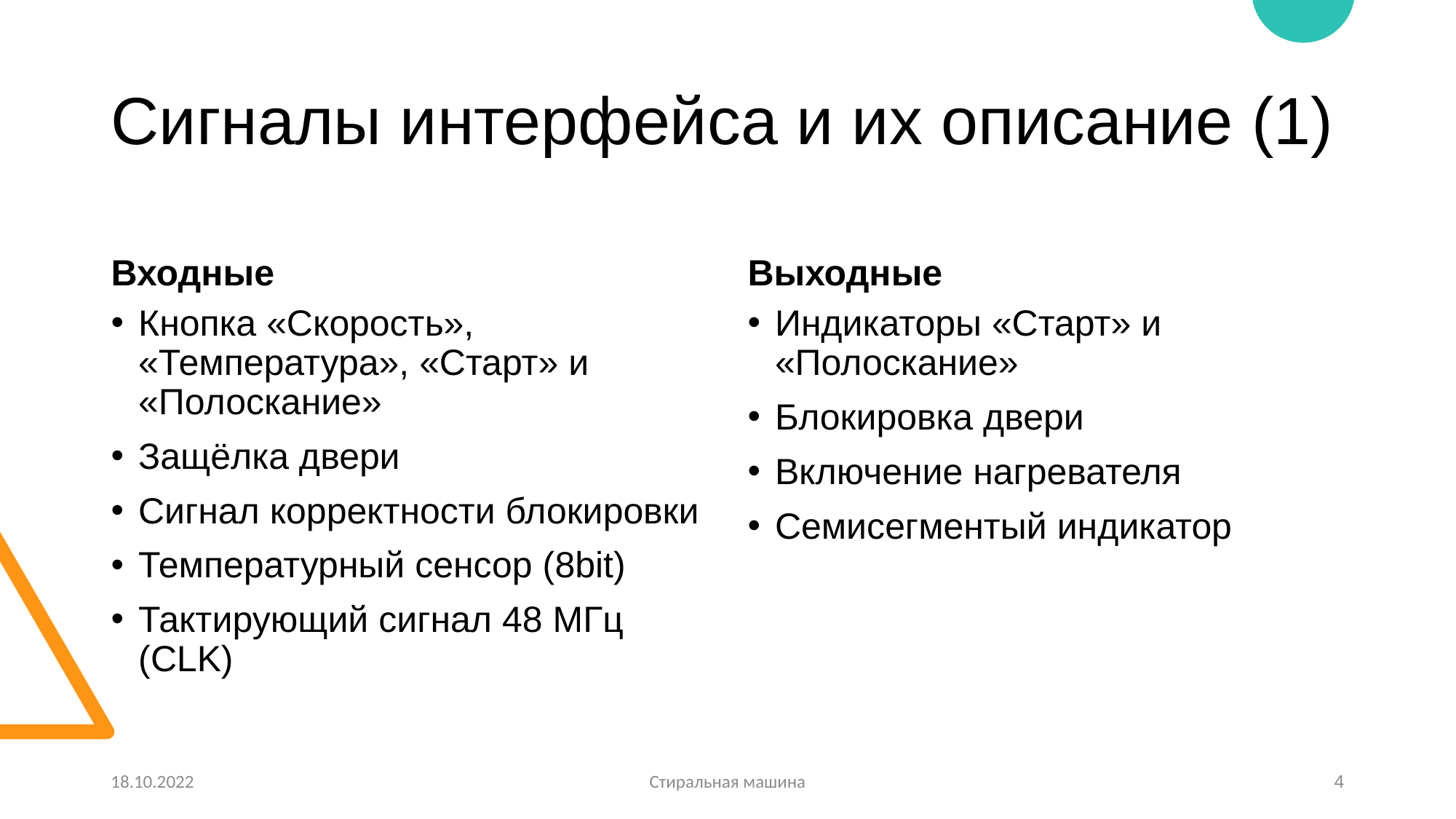

# Сигналы интерфейса и их описание (1)
Входные
Выходные
Кнопка «Скорость», «Температура», «Старт» и «Полоскание»
Защёлка двери
Сигнал корректности блокировки
Температурный сенсор (8bit)
Тактирующий сигнал 48 МГц (CLK)
Индикаторы «Старт» и «Полоскание»
Блокировка двери
Включение нагревателя
Семисегментый индикатор
18.10.2022
Стиральная машина
4